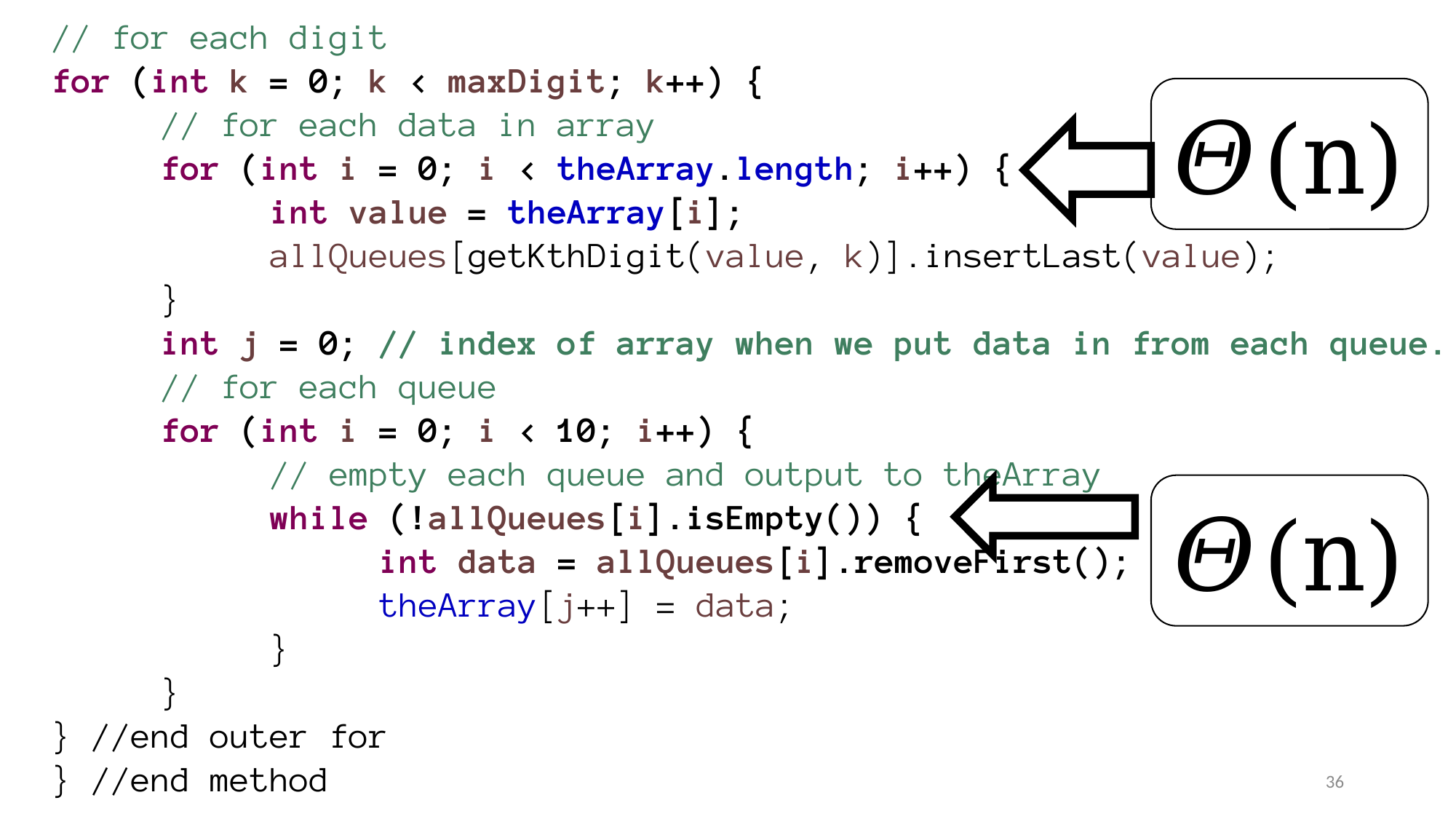

// for each digit
for (int k = 0; k < maxDigit; k++) {
	// for each data in array
	for (int i = 0; i < theArray.length; i++) {
		int value = theArray[i];
		allQueues[getKthDigit(value, k)].insertLast(value);
	}
	int j = 0; // index of array when we put data in from each queue.
	// for each queue
	for (int i = 0; i < 10; i++) {
		// empty each queue and output to theArray
		while (!allQueues[i].isEmpty()) {
			int data = allQueues[i].removeFirst();
			theArray[j++] = data;
		}
	}
} //end outer for
} //end method
𝛩(n)

𝛩(n)

36